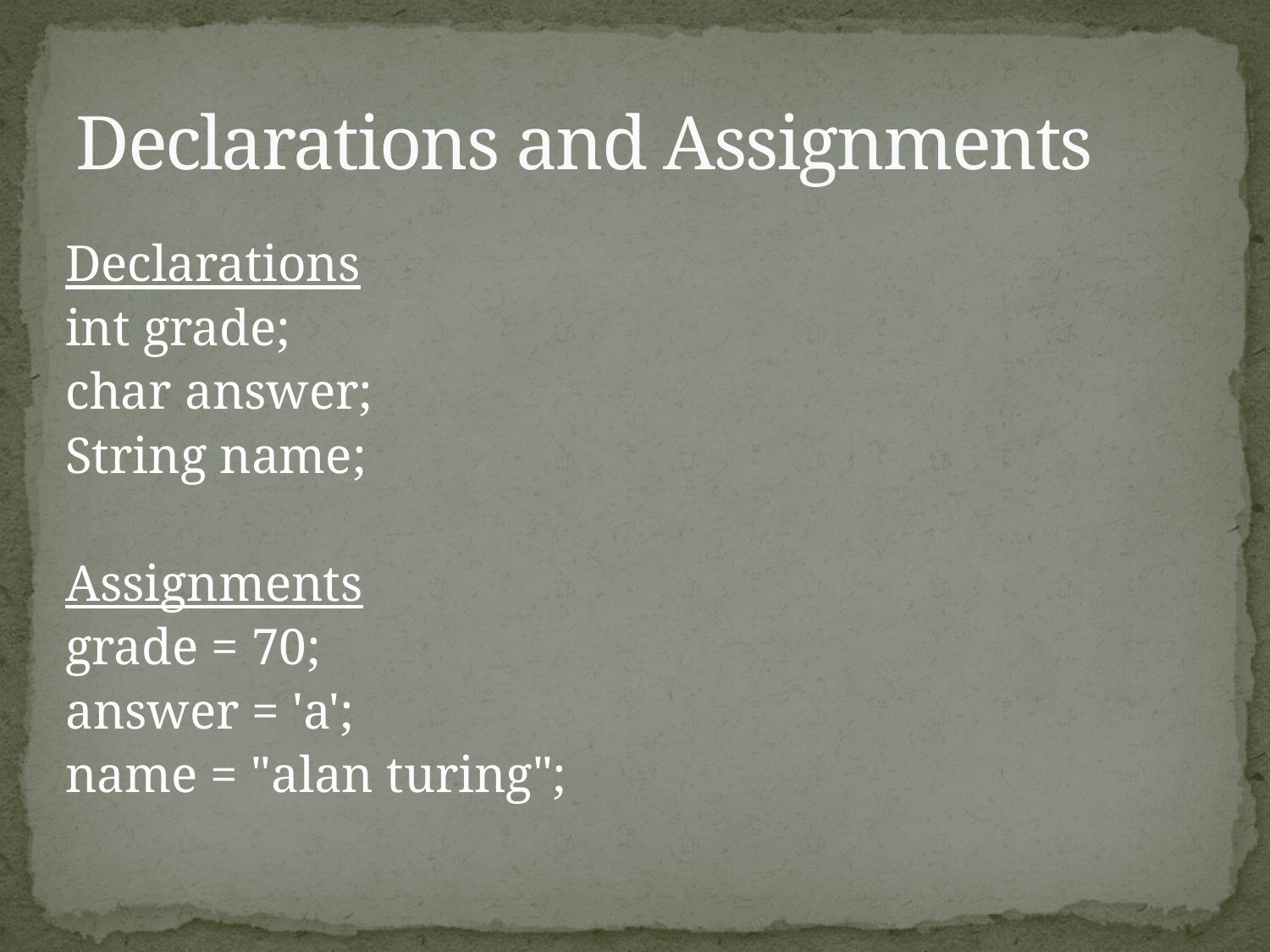

# Declarations and Assignments
Declarations
int grade;
char answer;
String name;

Assignments
grade = 70;
answer = 'a';
name = "alan turing";